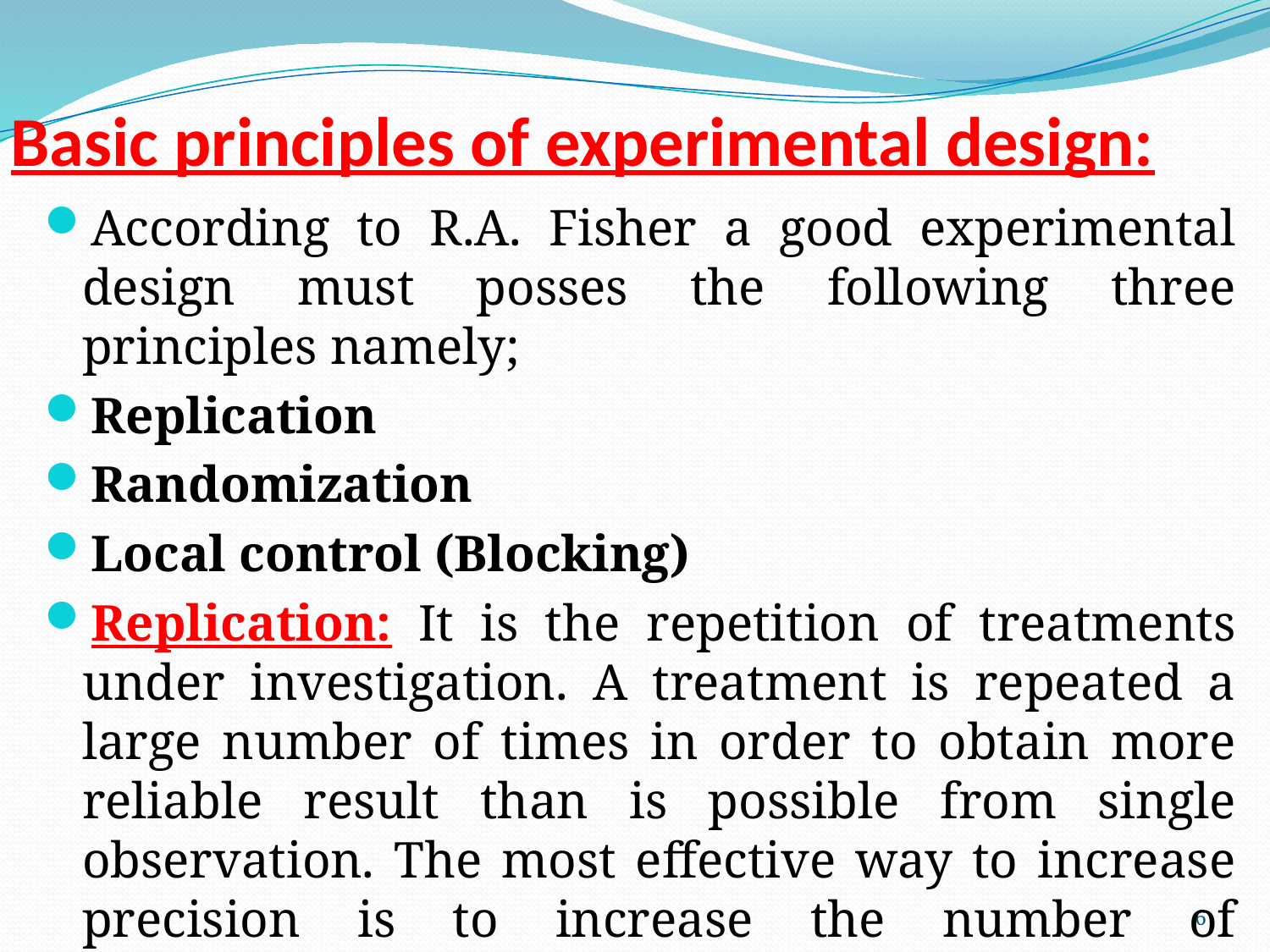

# Basic principles of experimental design:
According to R.A. Fisher a good experimental design must posses the following three principles namely;
Replication
Randomization
Local control (Blocking)
Replication: It is the repetition of treatments under investigation. A treatment is repeated a large number of times in order to obtain more reliable result than is possible from single observation. The most effective way to increase precision is to increase the number of replication.

6